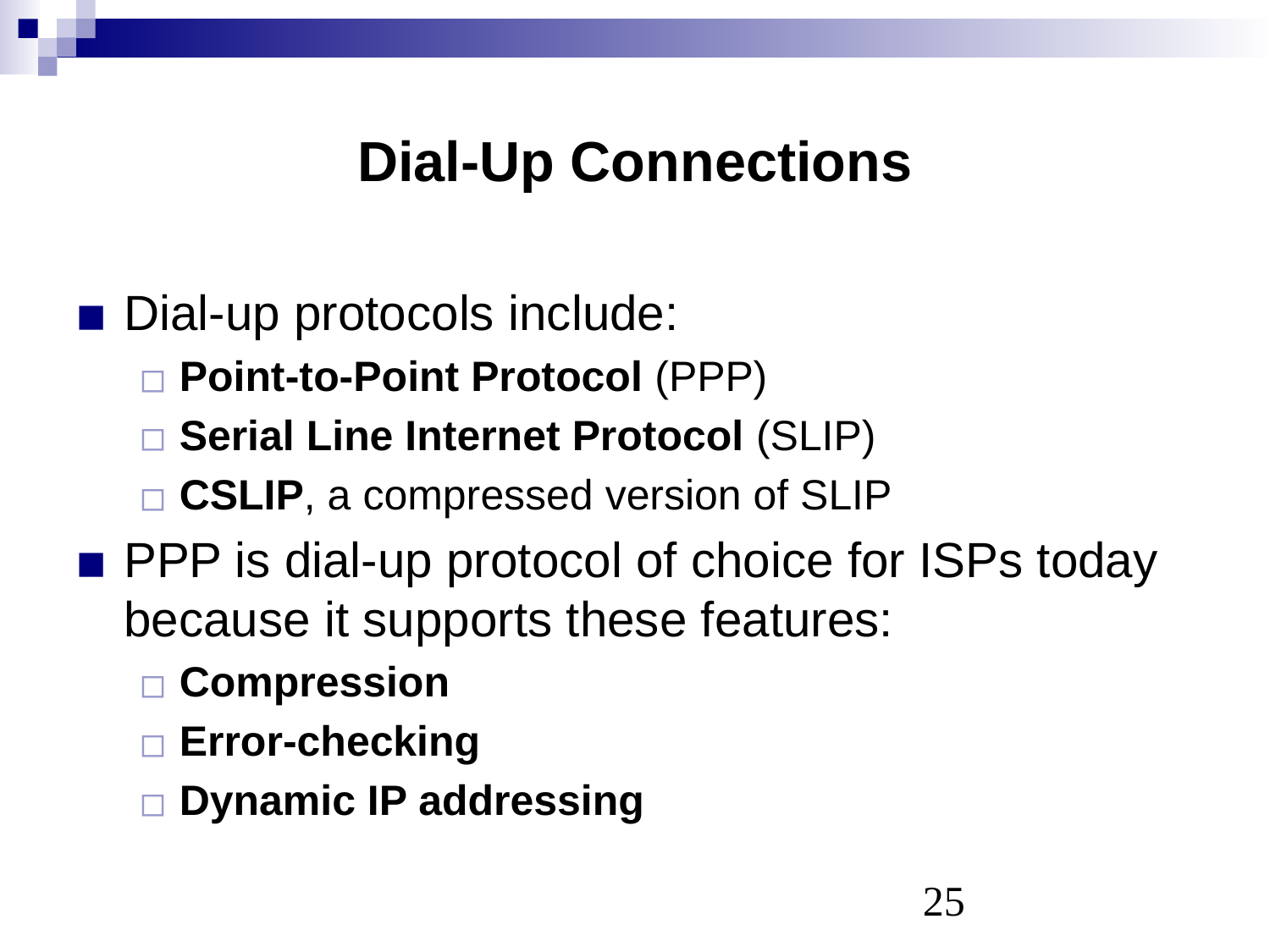

# Dial-Up Connections
Dial-up protocols include:
Point-to-Point Protocol (PPP)
Serial Line Internet Protocol (SLIP)
CSLIP, a compressed version of SLIP
PPP is dial-up protocol of choice for ISPs today because it supports these features:
Compression
Error-checking
Dynamic IP addressing
25